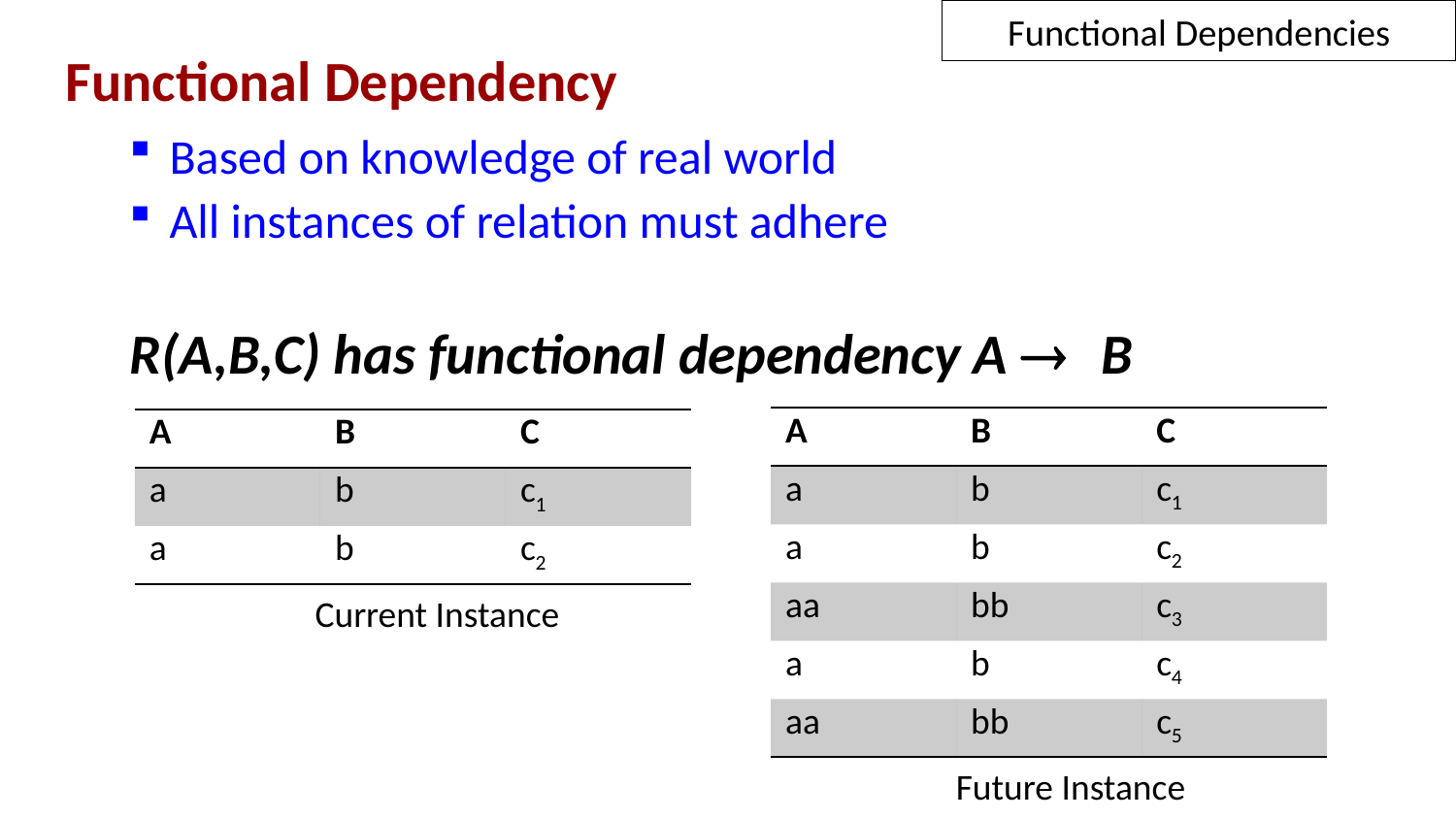

Functional Dependencies
Functional Dependency
 Based on knowledge of real world
 All instances of relation must adhere

R(A,B,C) has functional dependency A → B

| A | B | C |
| --- | --- | --- |
| a | b | c1 |
| a | b | c2 |
| aa | bb | c3 |
| a | b | c4 |
| aa | bb | c5 |
| A | B | C |
| --- | --- | --- |
| a | b | c1 |
| a | b | c2 |
Current Instance
Future Instance